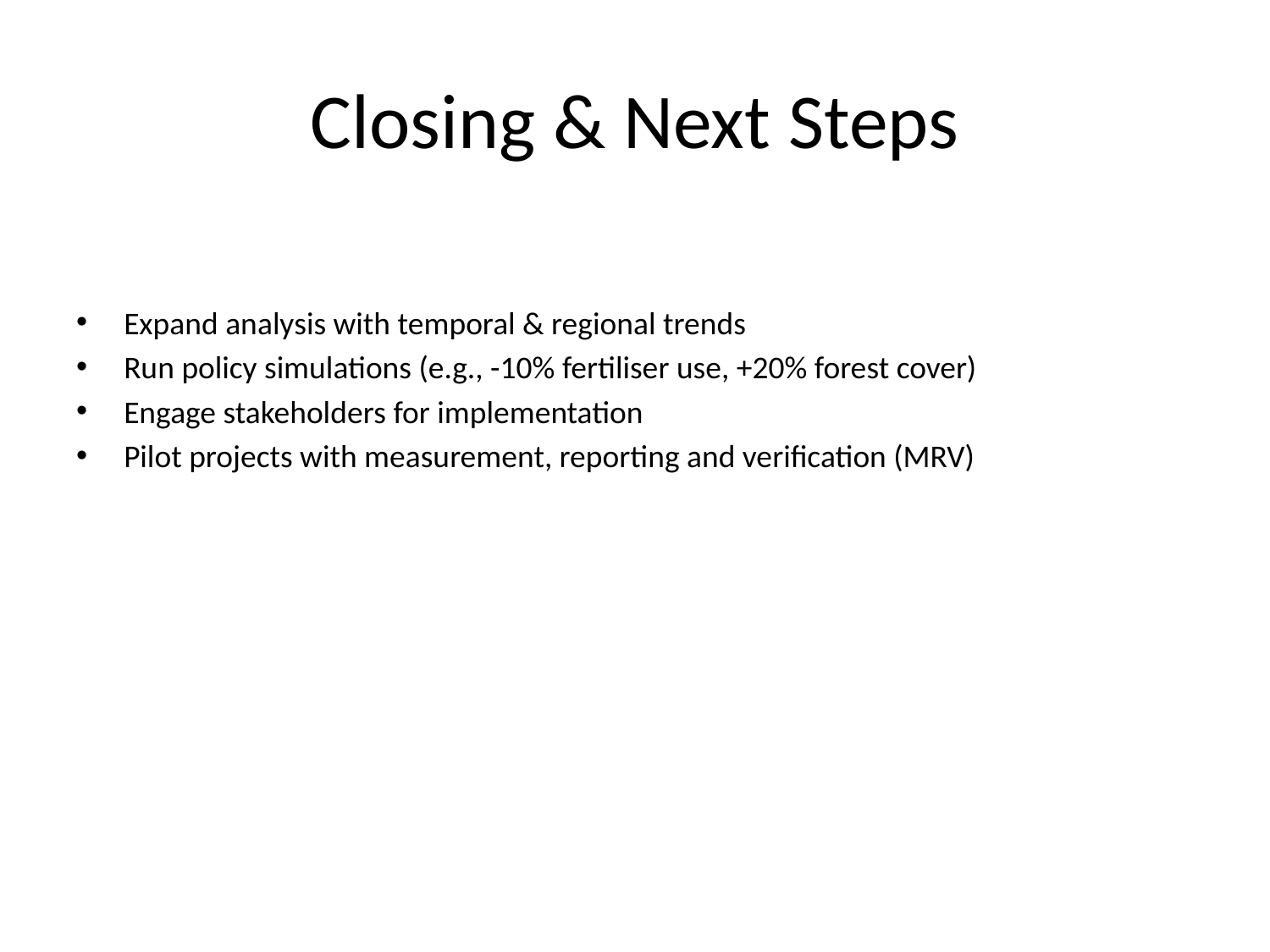

# Closing & Next Steps

Expand analysis with temporal & regional trends
Run policy simulations (e.g., -10% fertiliser use, +20% forest cover)
Engage stakeholders for implementation
Pilot projects with measurement, reporting and verification (MRV)